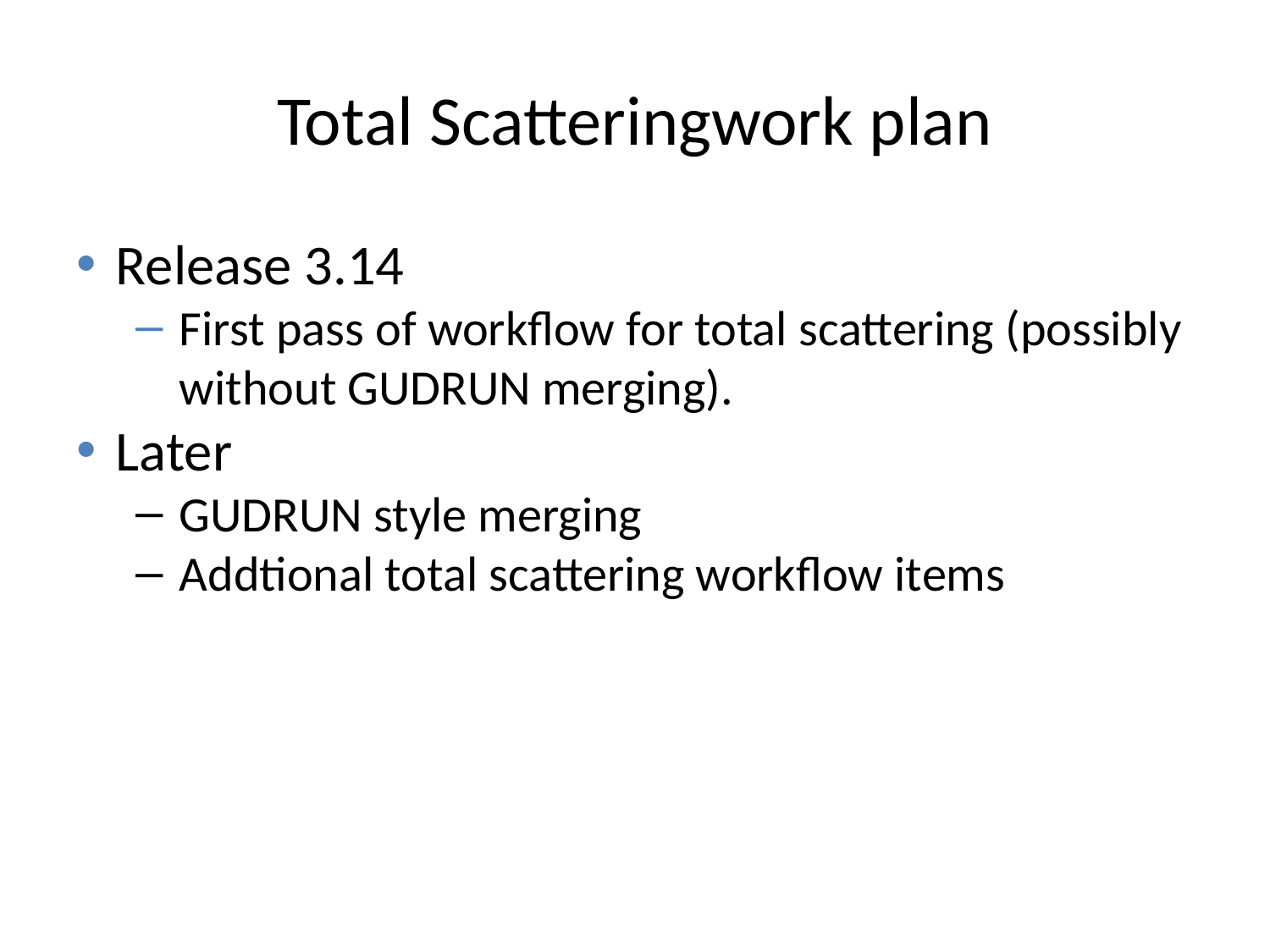

# Total Scatteringwork plan
Release 3.14
First pass of workflow for total scattering (possibly without GUDRUN merging).
Later
GUDRUN style merging
Addtional total scattering workflow items